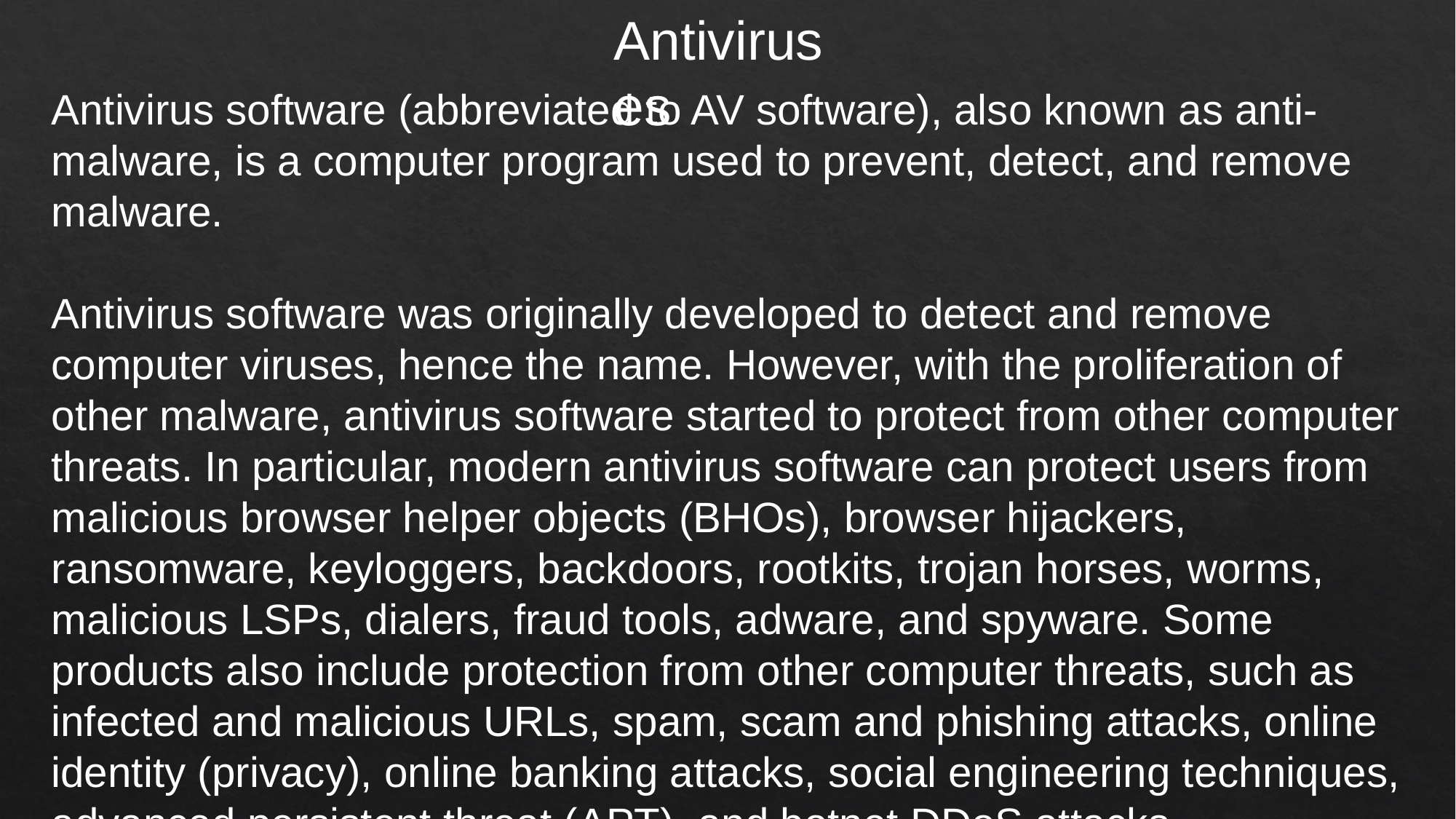

Antiviruses
Antivirus software (abbreviated to AV software), also known as anti-malware, is a computer program used to prevent, detect, and remove malware.

Antivirus software was originally developed to detect and remove computer viruses, hence the name. However, with the proliferation of other malware, antivirus software started to protect from other computer threats. In particular, modern antivirus software can protect users from malicious browser helper objects (BHOs), browser hijackers, ransomware, keyloggers, backdoors, rootkits, trojan horses, worms, malicious LSPs, dialers, fraud tools, adware, and spyware. Some products also include protection from other computer threats, such as infected and malicious URLs, spam, scam and phishing attacks, online identity (privacy), online banking attacks, social engineering techniques, advanced persistent threat (APT), and botnet DDoS attacks.